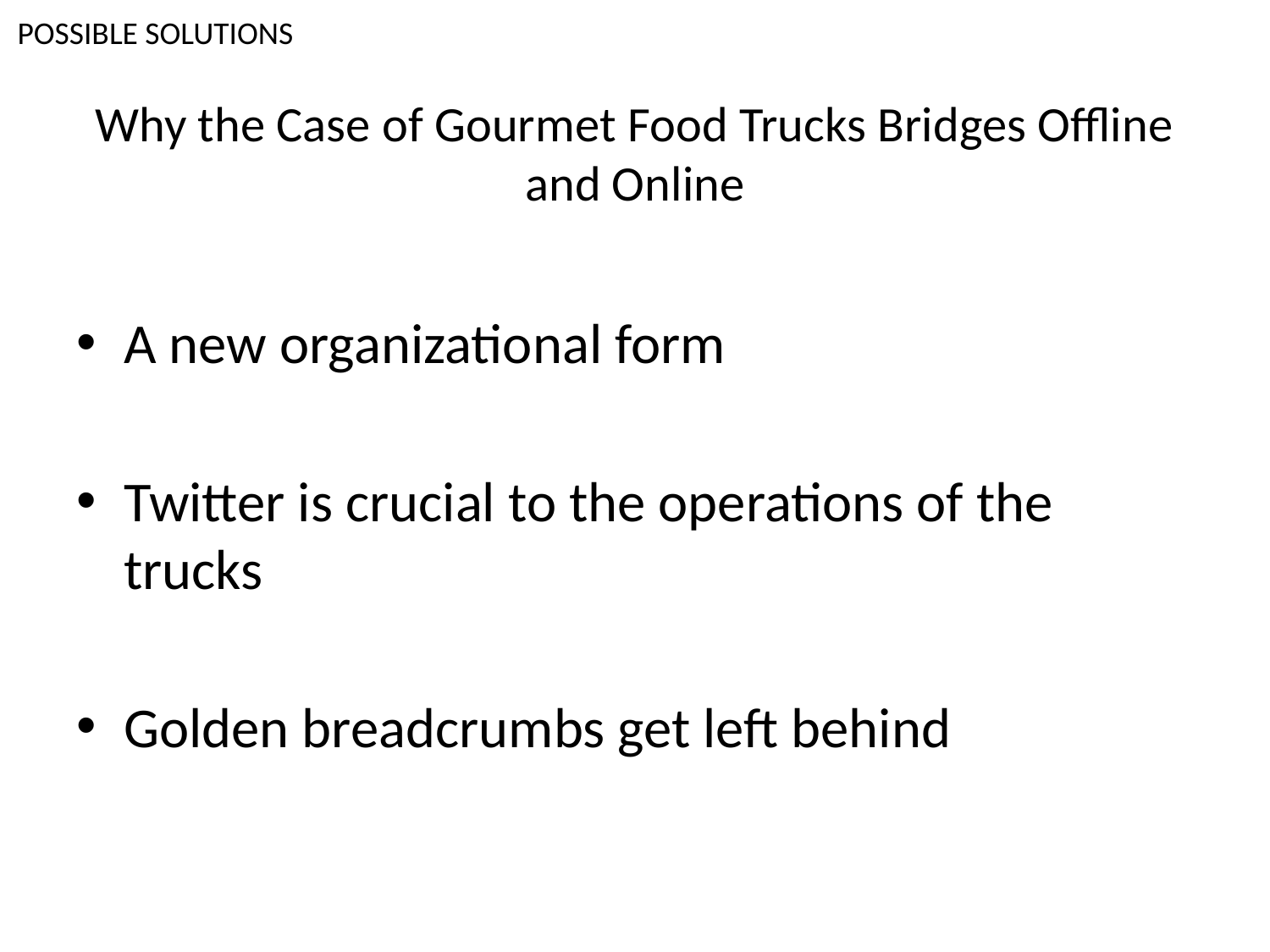

POSSIBLE SOLUTIONS
# Why the Case of Gourmet Food Trucks Bridges Offline and Online

A new organizational form

Twitter is crucial to the operations of the trucks

Golden breadcrumbs get left behind